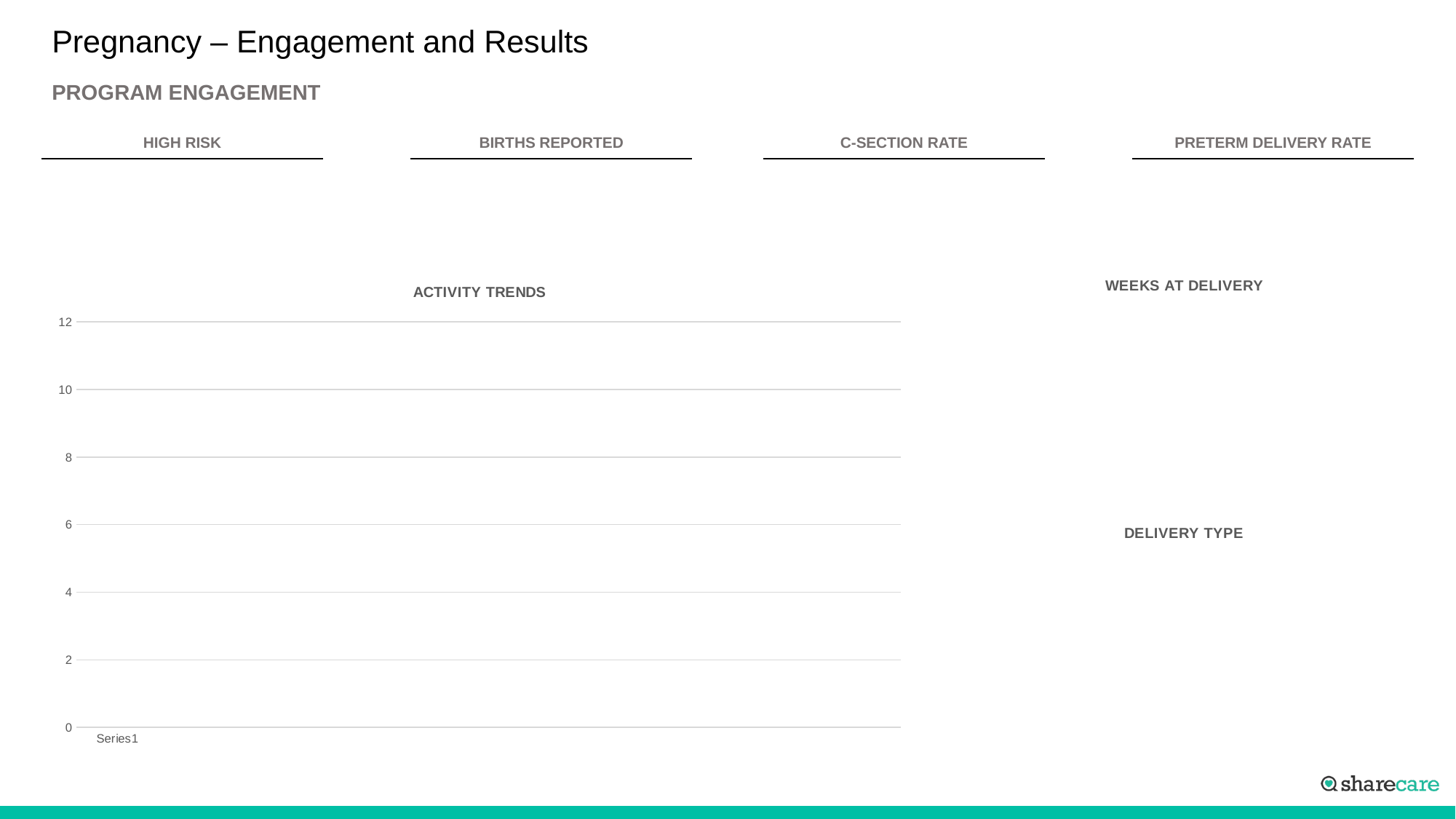

# Pregnancy – Engagement and Results
PROGRAM ENGAGEMENT
| BIRTHS REPORTED |
| --- |
| C-SECTION RATE |
| --- |
| PRETERM DELIVERY RATE |
| --- |
| HIGH RISK |
| --- |

### Chart: ACTIVITY TRENDS

| Category | Digital Coaching | Module Enrollment |
|---|---|---|
|  | None | None |
|  | None | None |
|  | None | None |
|  | None | None |
|  | None | None |
|  | None | None |
|  | None | None |
|  | None | None |
|  | None | None |
|  | None | None |

### Chart: WEEKS AT DELIVERY

| Category | % Members |
|---|---|
|  | None |
|  | None |
|  | None |

### Chart: DELIVERY TYPE

| Category | % Members |
|---|---|
|  | None |
|  | None |
|  | None |